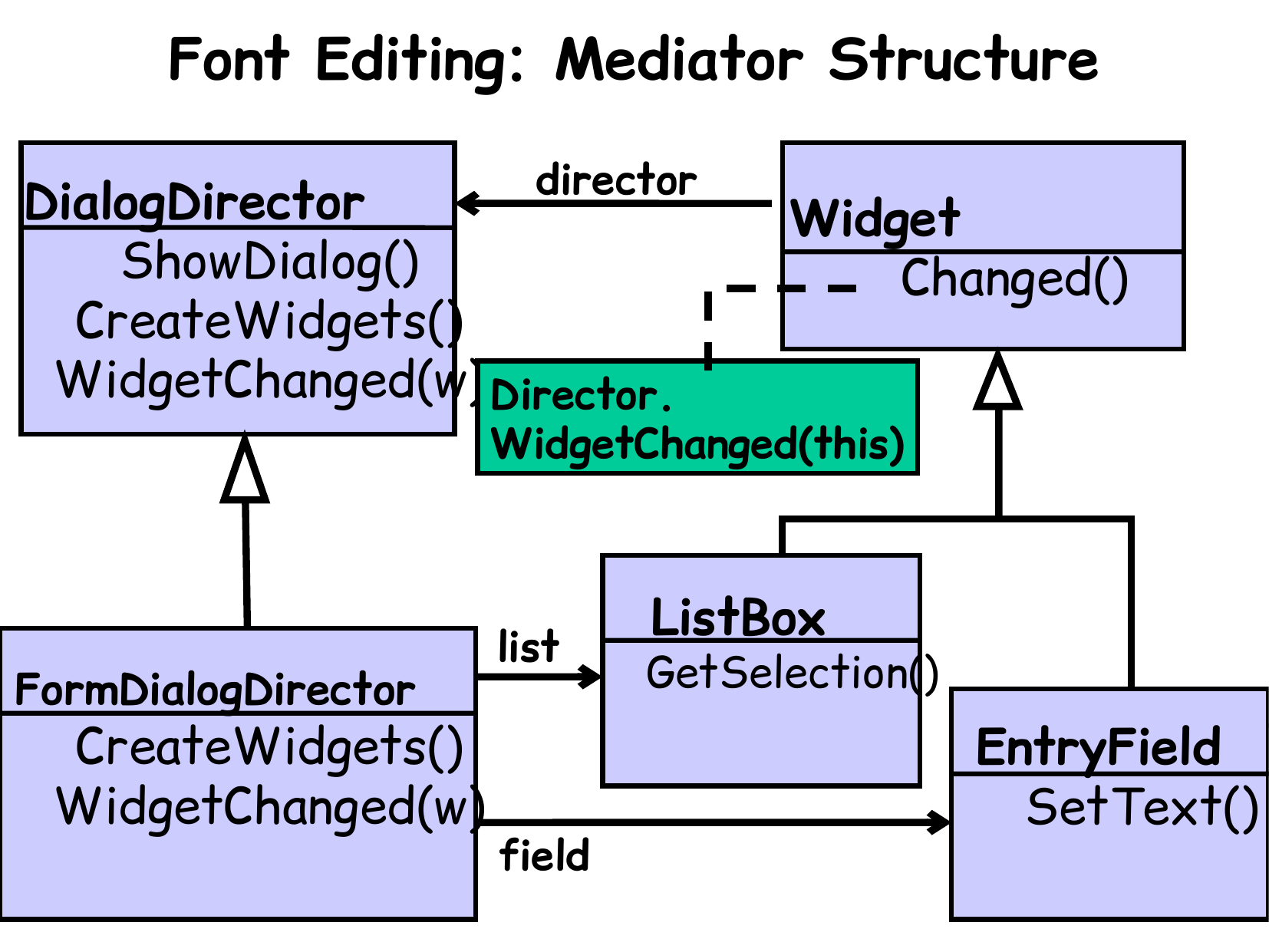

Font Editing: Mediator Structure
DialogDirector
ShowDialog()
CreateWidgets()
WidgetChanged(w)
Widget
Changed()
director

Director.
WidgetChanged(this)

ListBox
GetSelection()

list
FormDialogDirector
CreateWidgets()
WidgetChanged(w)

EntryField
SetText()

field